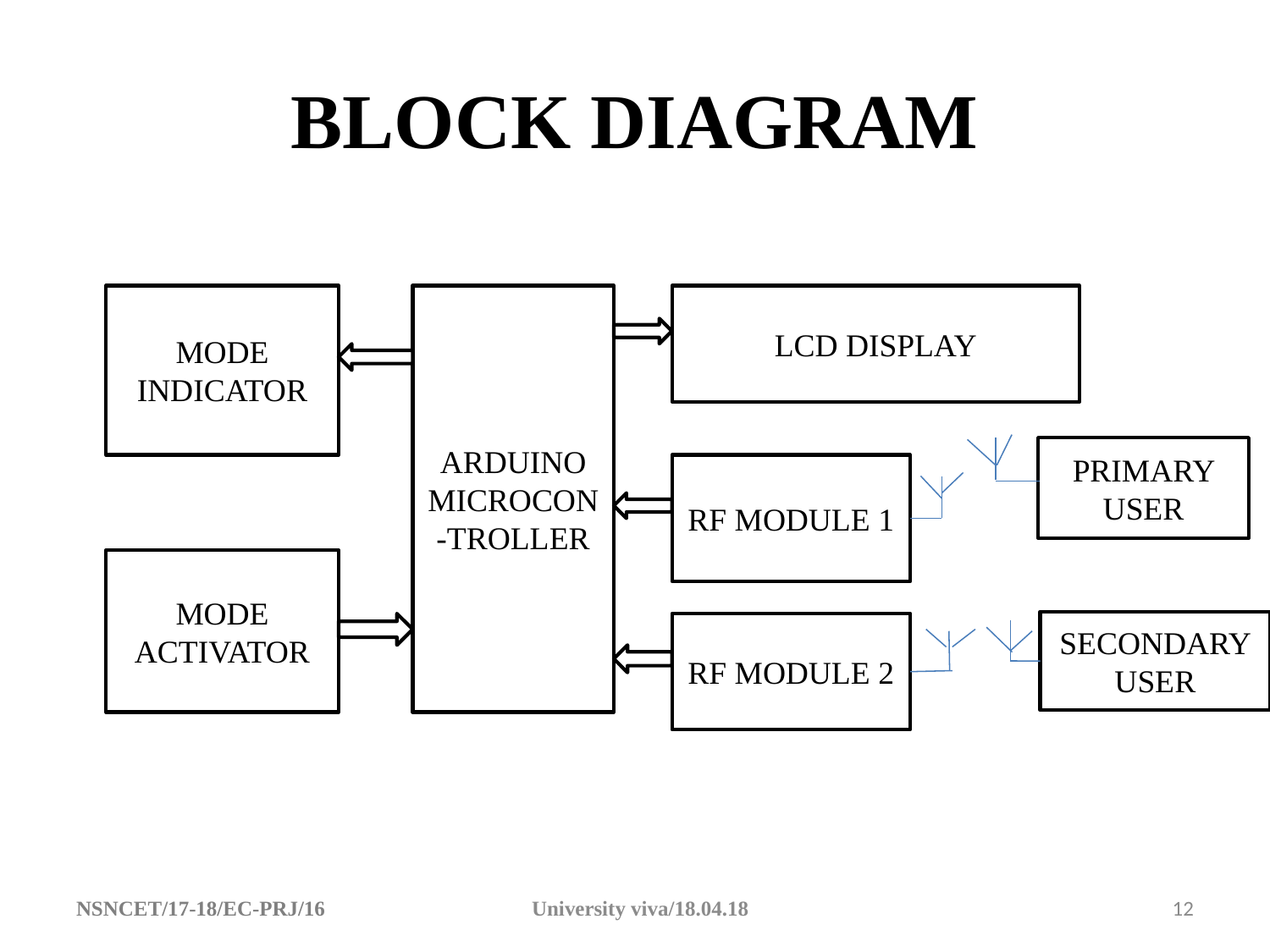

# BLOCK DIAGRAM
MODE INDICATOR
ARDUINO MICROCON-TROLLER
LCD DISPLAY

PRIMARY USER
RF MODULE 1

MODE ACTIVATOR
SECONDARY USER

RF MODULE 2

NSNCET/17-18/EC-PRJ/16                                       University viva/18.04.18
12